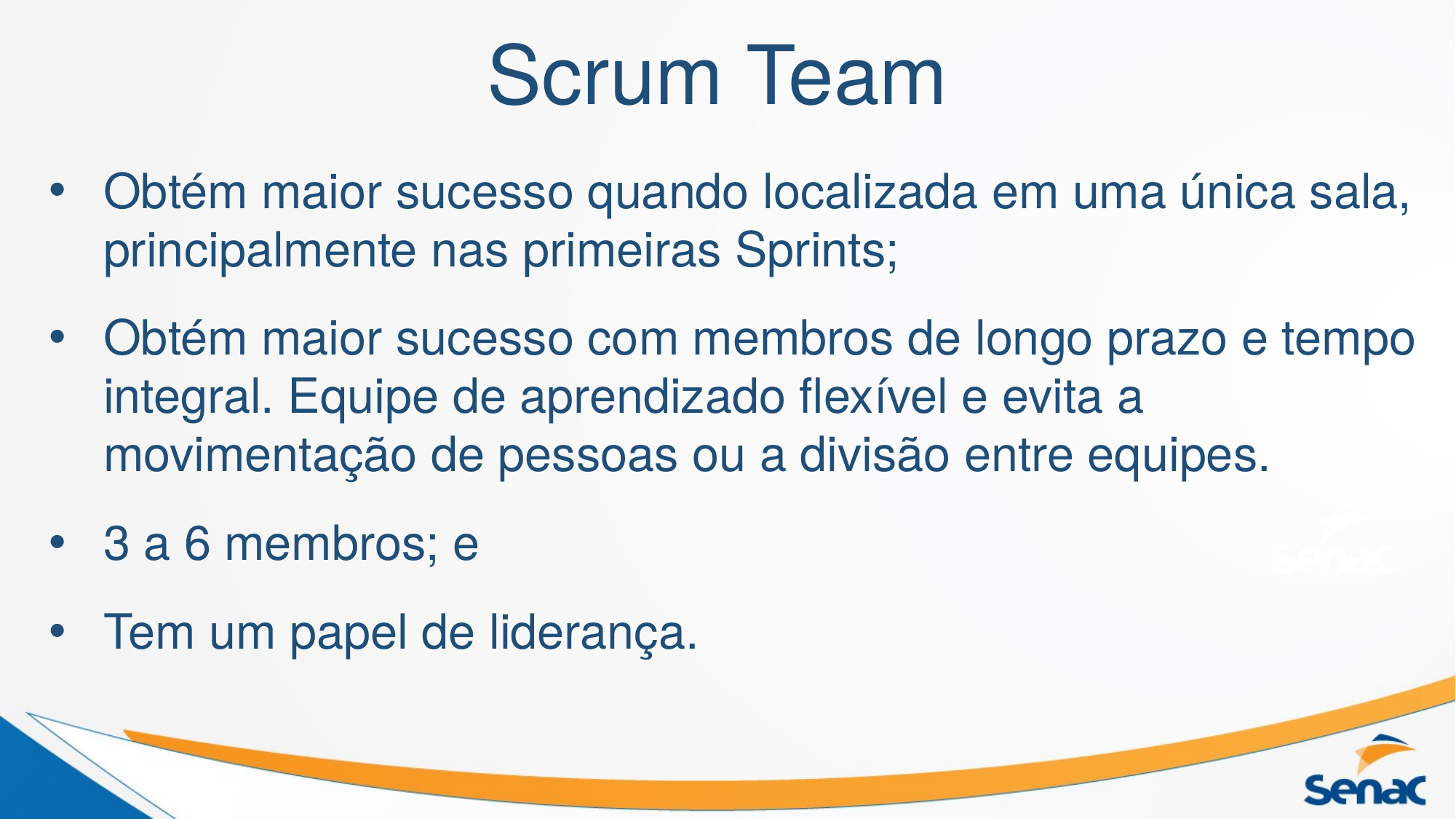

# Scrum Team
Obtém maior sucesso quando localizada em uma única sala, principalmente nas primeiras Sprints;
Obtém maior sucesso com membros de longo prazo e tempo integral. Equipe de aprendizado flexível e evita a movimentação de pessoas ou a divisão entre equipes.
3 a 6 membros; e
Tem um papel de liderança.